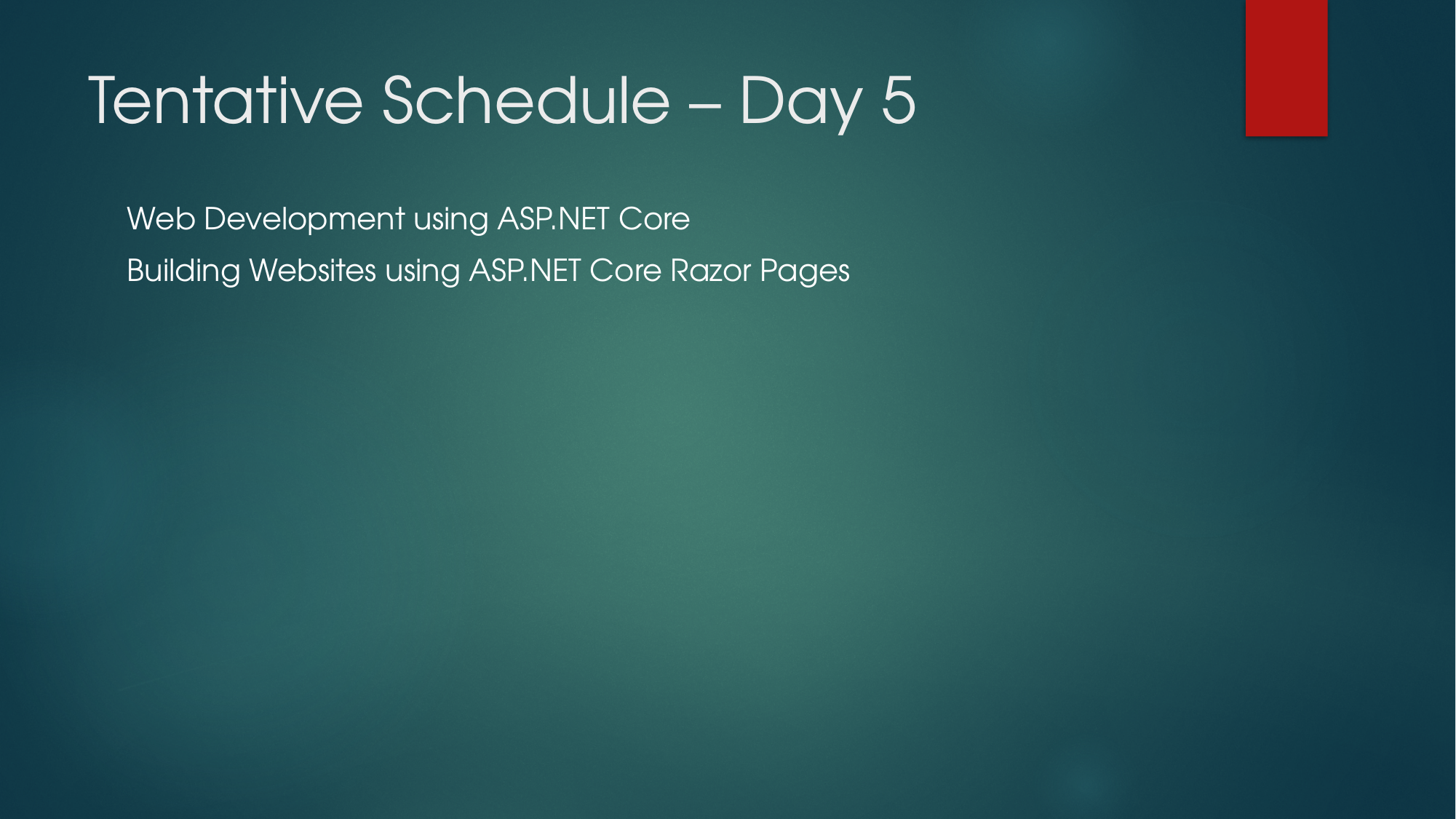

# Tentative Schedule – Day 5
Web Development using ASP.NET Core
Building Websites using ASP.NET Core Razor Pages